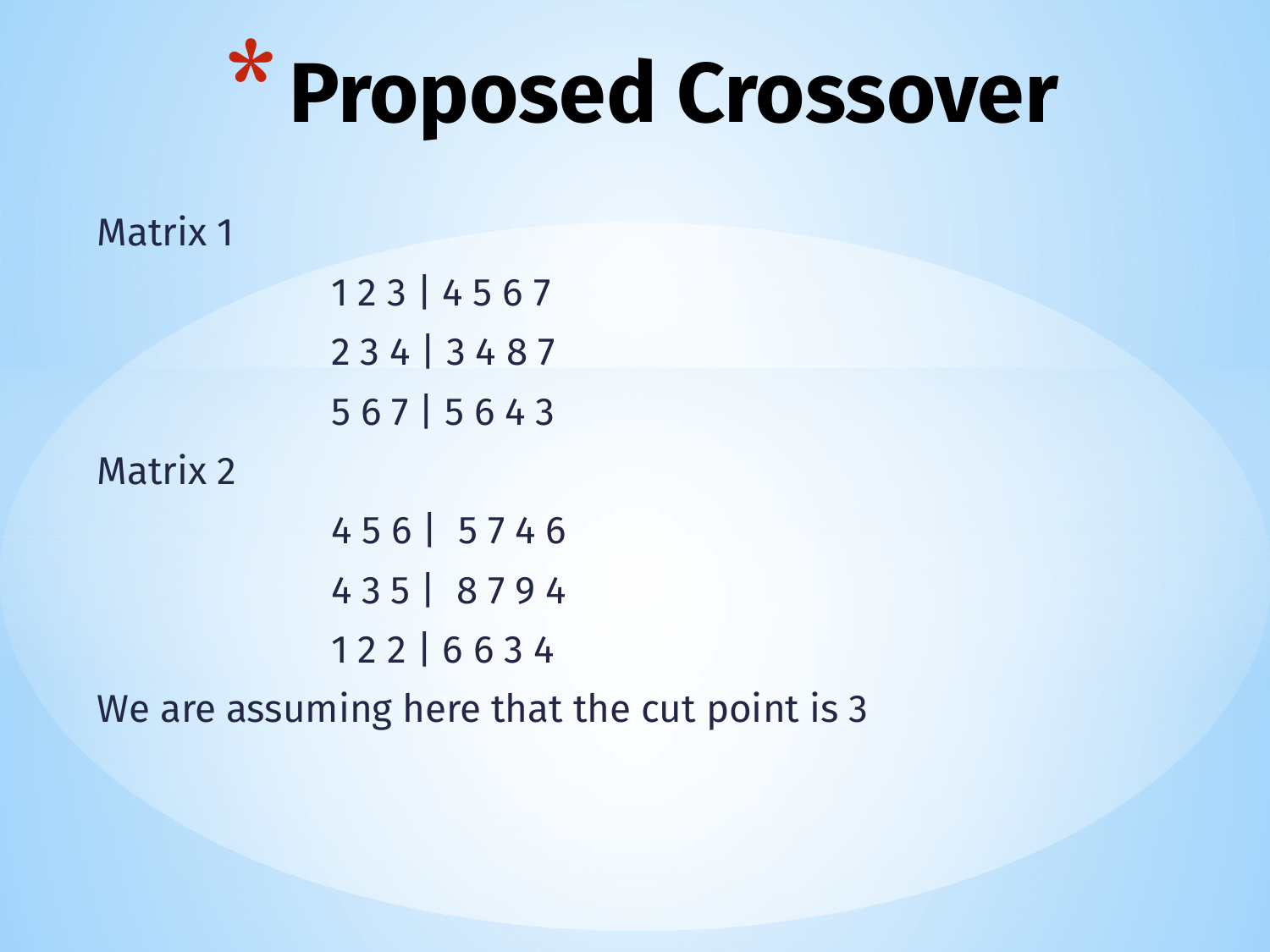

# Proposed Crossover
Matrix 1
                       1 2 3 | 4 5 6 7
                       2 3 4 | 3 4 8 7
                       5 6 7 | 5 6 4 3
Matrix 2
                       4 5 6 |  5 7 4 6
                       4 3 5 |  8 7 9 4
                       1 2 2 | 6 6 3 4
We are assuming here that the cut point is 3